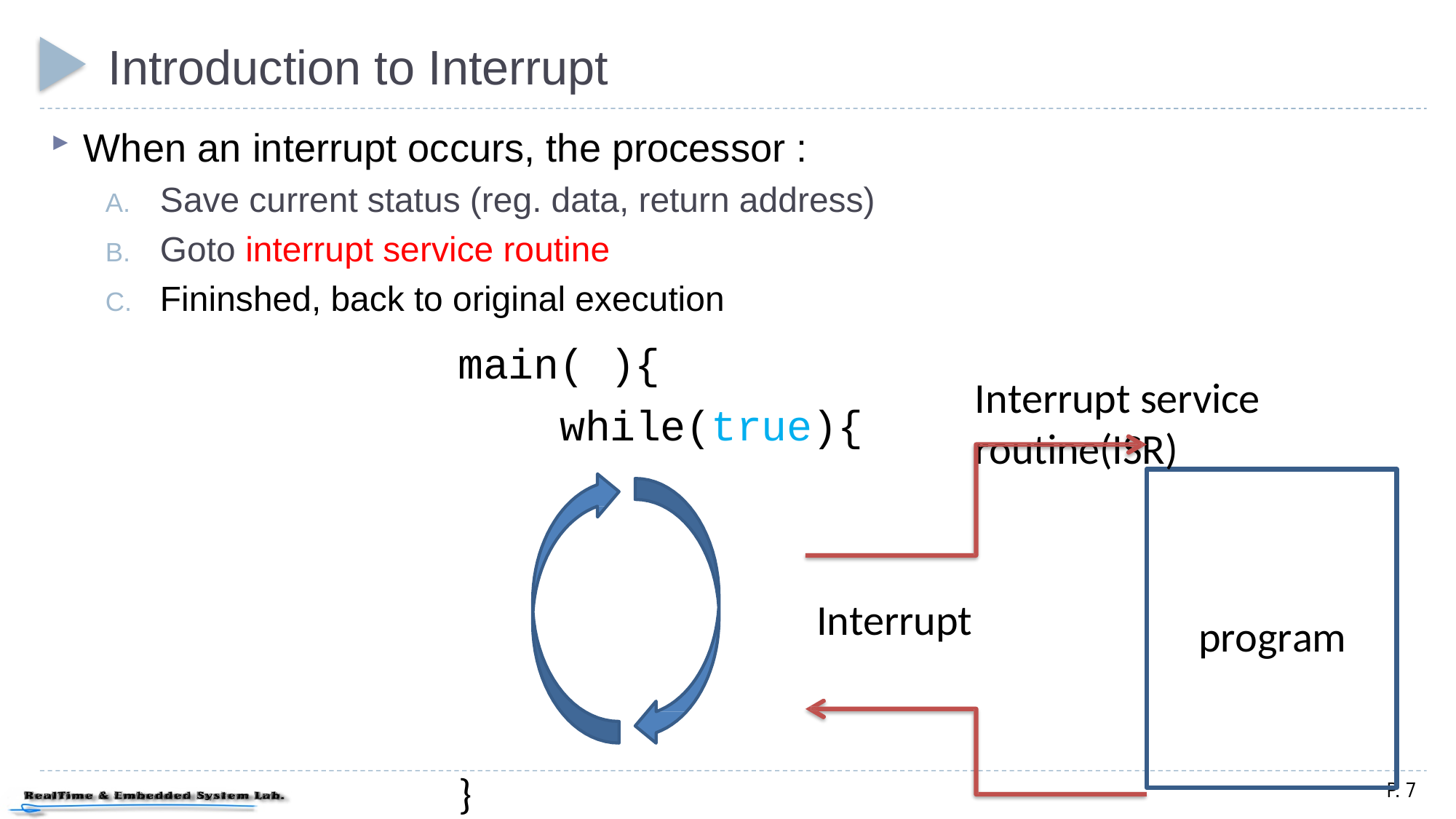

# Introduction to Interrupt
When an interrupt occurs, the processor :
Save current status (reg. data, return address)
Goto interrupt service routine
Fininshed, back to original execution
main( ){
Interrupt service routine(ISR)
while(true){

Interrupt

program

}